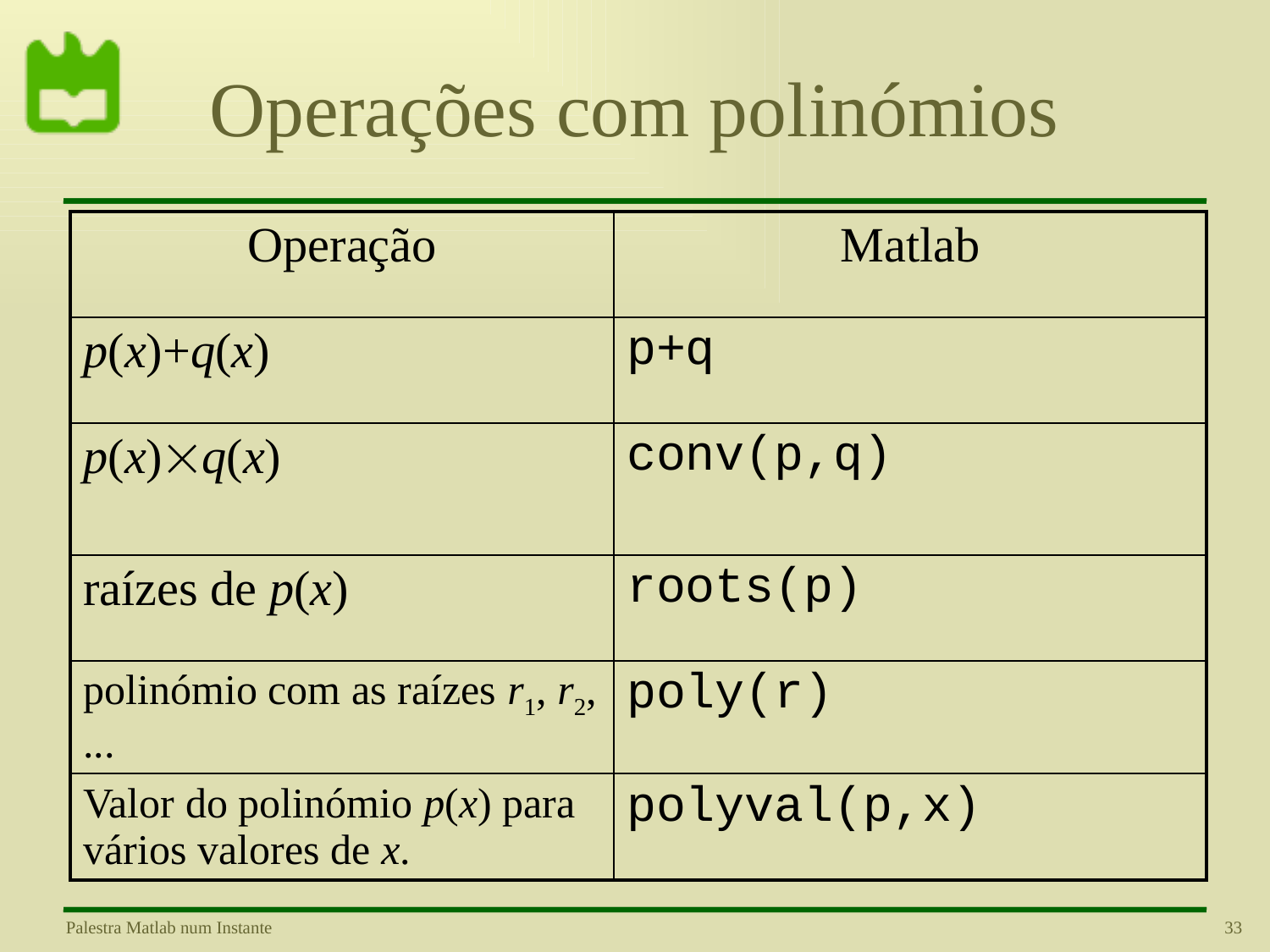

# Operações com polinómios
| Operação | Matlab |
| --- | --- |
| p(x)+q(x) | p+q |
| p(x)×q(x) | conv(p,q) |
| raízes de p(x) | roots(p) |
| polinómio com as raízes r1, r2, ... | poly(r) |
| Valor do polinómio p(x) para vários valores de x. | polyval(p,x) |